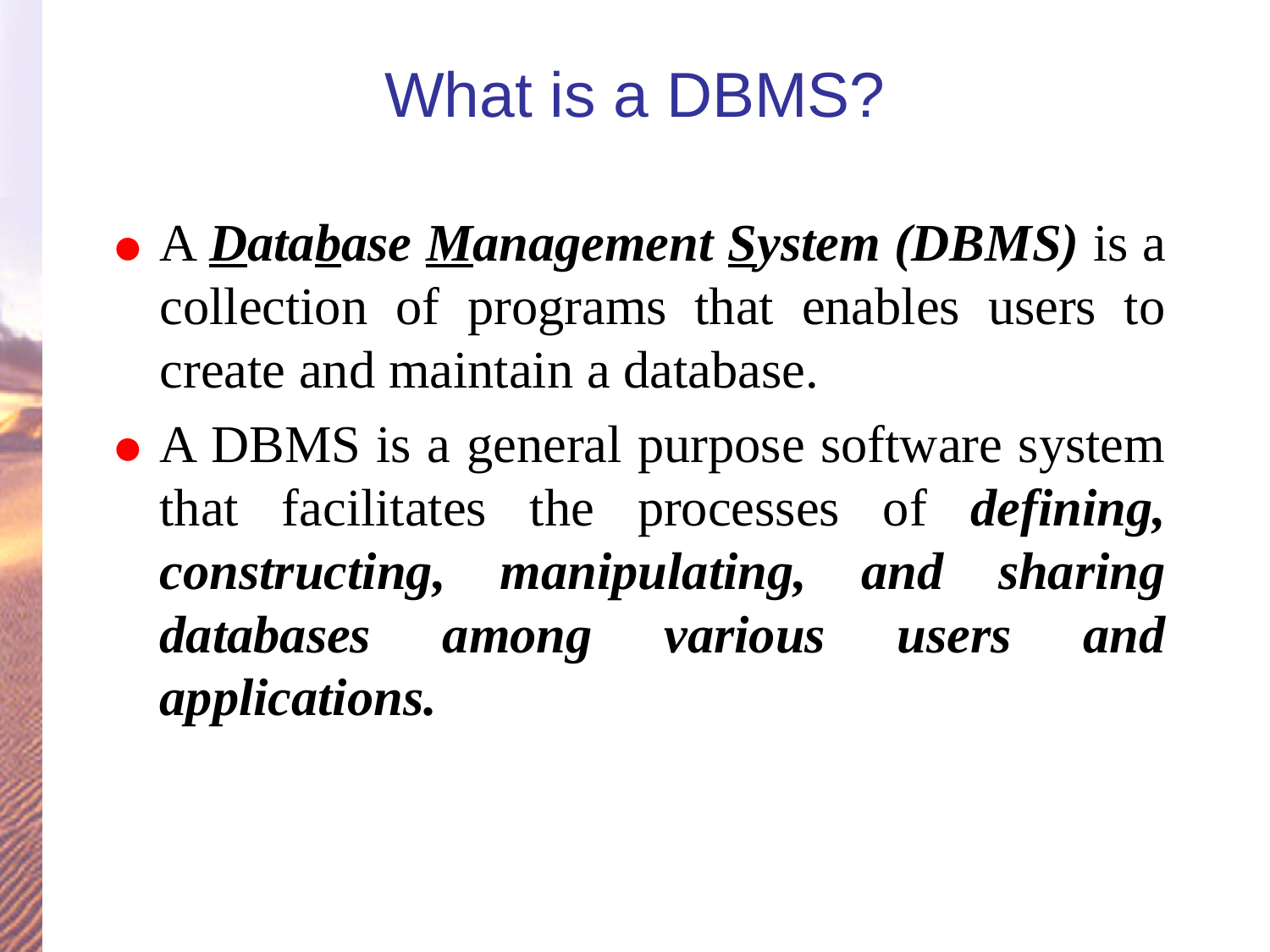

# What is a DBMS?
A Database Management System (DBMS) is a collection of programs that enables users to create and maintain a database.
A DBMS is a general purpose software system that facilitates the processes of defining, constructing, manipulating, and sharing databases among various users and applications.